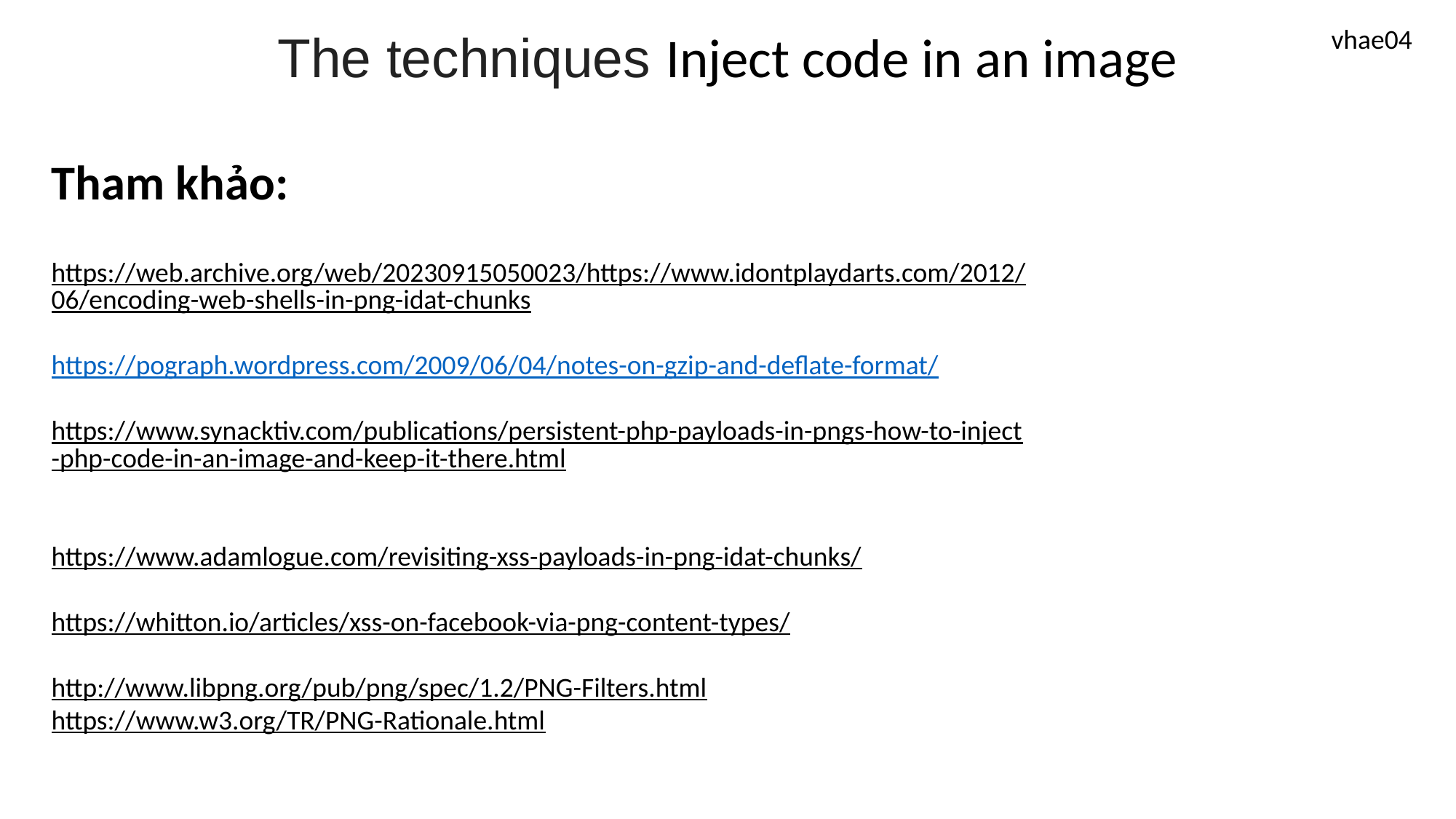

# The techniques Inject code in an image
Tham khảo:
https://web.archive.org/web/20230915050023/https://www.idontplaydarts.com/2012/06/encoding-web-shells-in-png-idat-chunks
https://pograph.wordpress.com/2009/06/04/notes-on-gzip-and-deflate-format/
https://www.synacktiv.com/publications/persistent-php-payloads-in-pngs-how-to-inject-php-code-in-an-image-and-keep-it-there.html

https://www.adamlogue.com/revisiting-xss-payloads-in-png-idat-chunks/

https://whitton.io/articles/xss-on-facebook-via-png-content-types/

http://www.libpng.org/pub/png/spec/1.2/PNG-Filters.html
https://www.w3.org/TR/PNG-Rationale.html